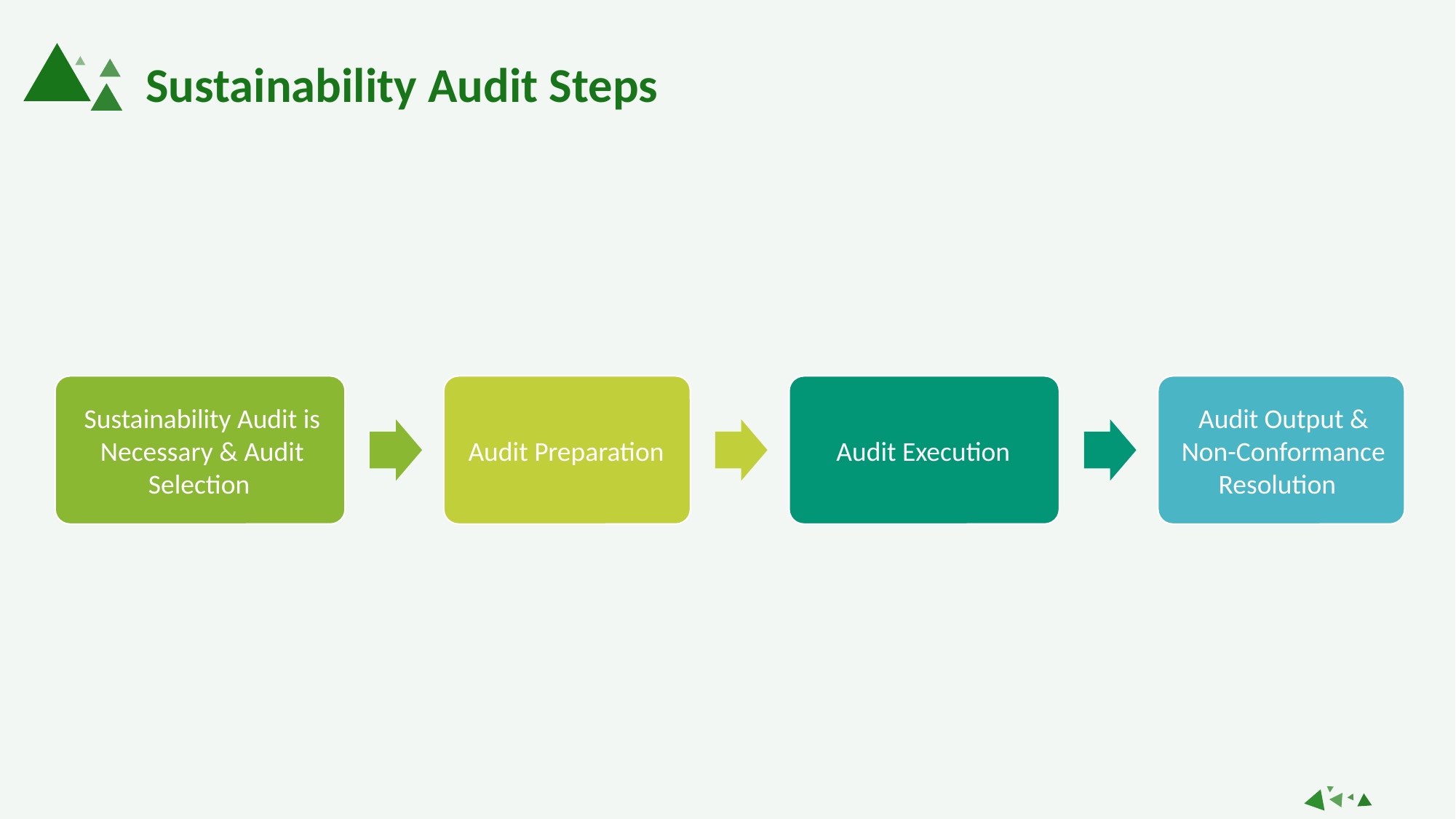

Sustainability Audit Steps

Sustainability Audit is Necessary & Audit Selection

Audit Preparation

Audit Execution

Audit Output & Non-Conformance Resolution